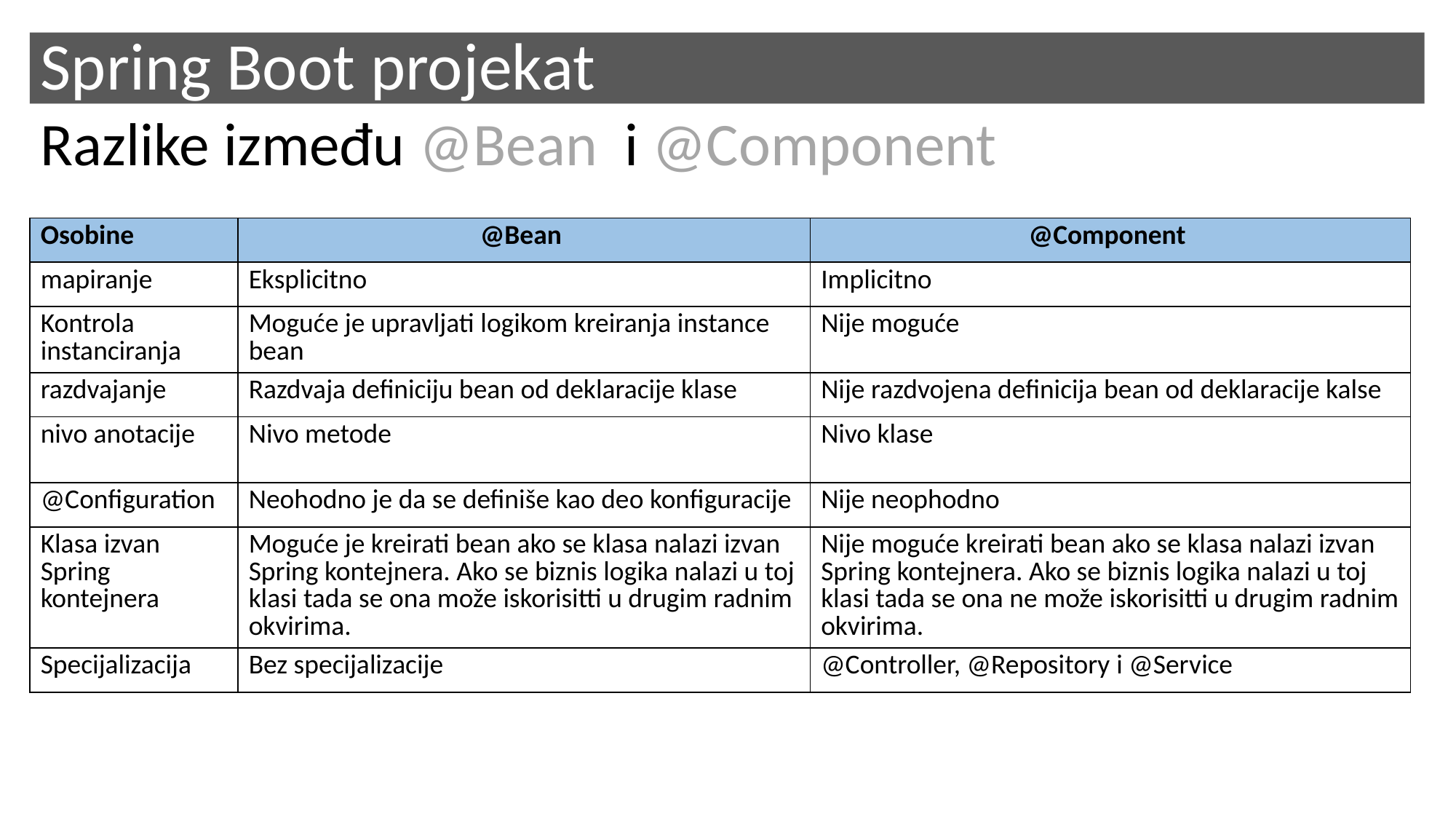

Spring Boot projekat
Razlike između @Bean  i @Component
| Osobine | @Bean | @Component |
| --- | --- | --- |
| mapiranje | Eksplicitno | Implicitno |
| Kontrola instanciranja | Moguće je upravljati logikom kreiranja instance bean | Nije moguće |
| razdvajanje | Razdvaja definiciju bean od deklaracije klase | Nije razdvojena definicija bean od deklaracije kalse |
| nivo anotacije | Nivo metode | Nivo klase |
| @Configuration | Neohodno je da se definiše kao deo konfiguracije | Nije neophodno |
| Klasa izvan Spring kontejnera | Moguće je kreirati bean ako se klasa nalazi izvan Spring kontejnera. Ako se biznis logika nalazi u toj klasi tada se ona može iskorisitti u drugim radnim okvirima. | Nije moguće kreirati bean ako se klasa nalazi izvan Spring kontejnera. Ako se biznis logika nalazi u toj klasi tada se ona ne može iskorisitti u drugim radnim okvirima. |
| Specijalizacija | Bez specijalizacije | @Controller, @Repository i @Service |